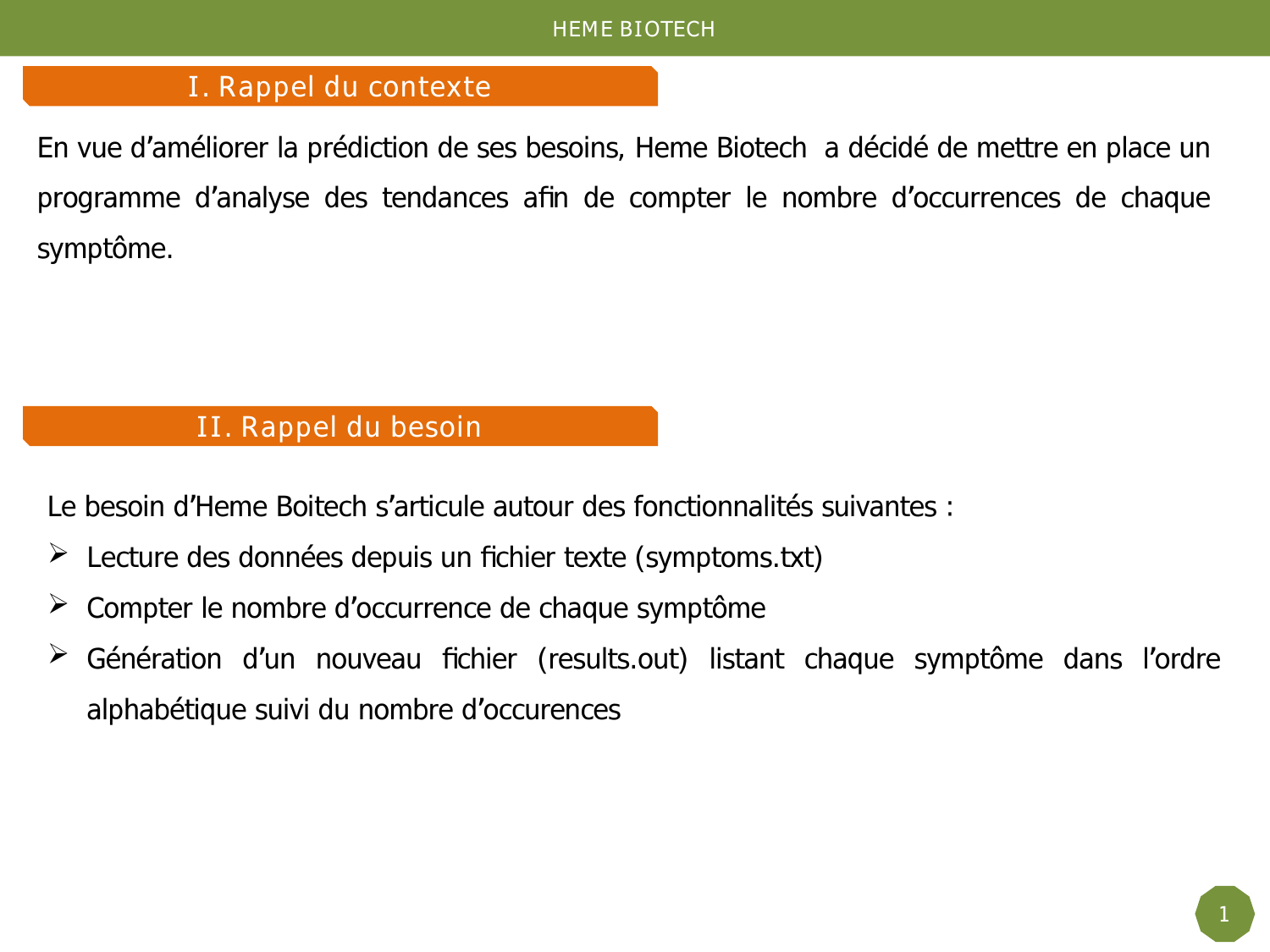

HEME BIOTECH
I. Rappel du contexte
En vue d’améliorer la prédiction de ses besoins, Heme Biotech  a décidé de mettre en place un programme d’analyse des tendances afin de compter le nombre d’occurrences de chaque symptôme.

II. Rappel du besoin
Le besoin d’Heme Boitech s’articule autour des fonctionnalités suivantes :
Lecture des données depuis un fichier texte (symptoms.txt)
Compter le nombre d’occurrence de chaque symptôme
Génération d’un nouveau fichier (results.out) listant chaque symptôme dans l’ordre alphabétique suivi du nombre d’occurences

1